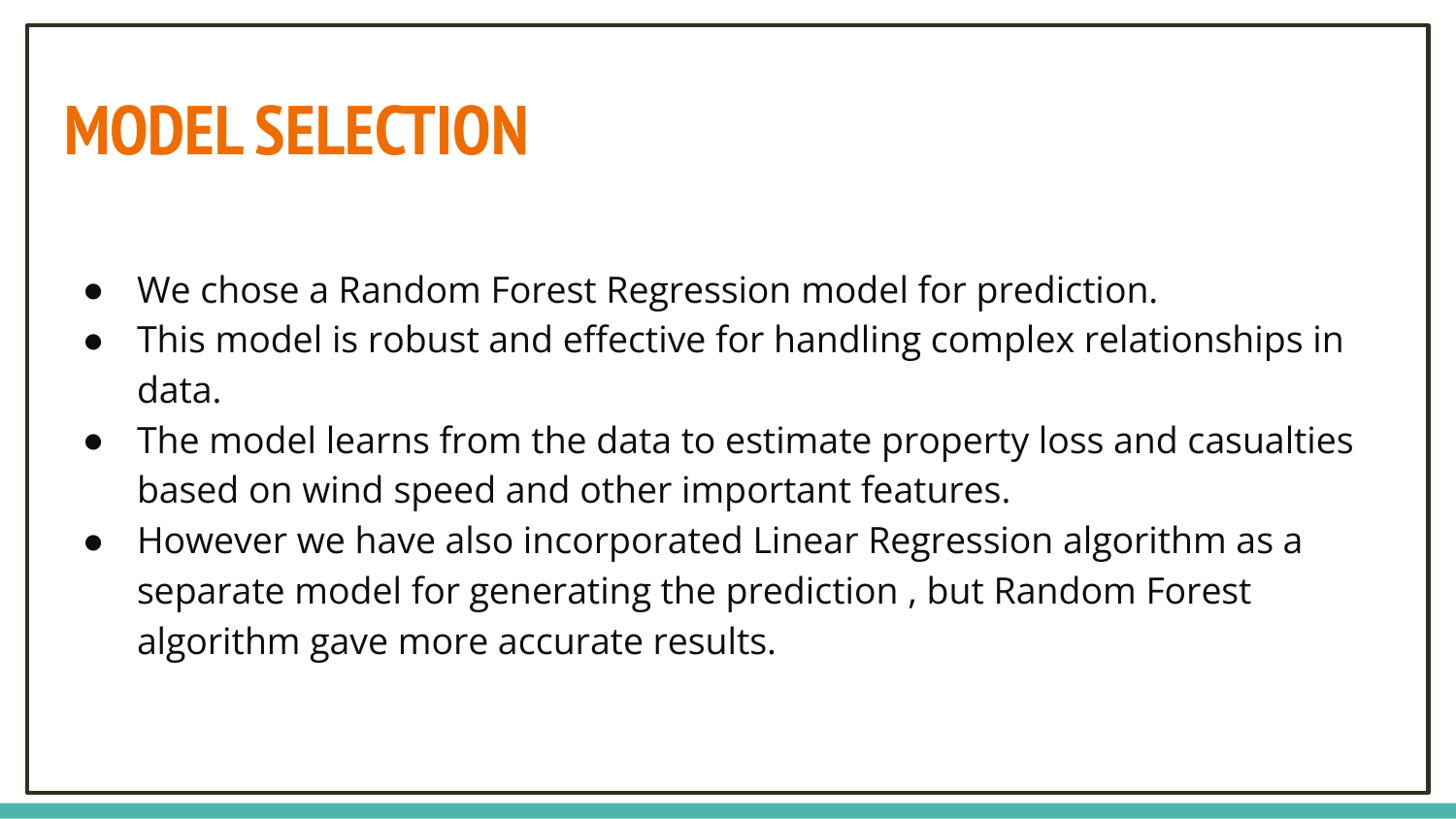

# MODEL SELECTION

We chose a Random Forest Regression model for prediction.
This model is robust and effective for handling complex relationships in data.
The model learns from the data to estimate property loss and casualties based on wind speed and other important features.
However we have also incorporated Linear Regression algorithm as a separate model for generating the prediction , but Random Forest algorithm gave more accurate results.